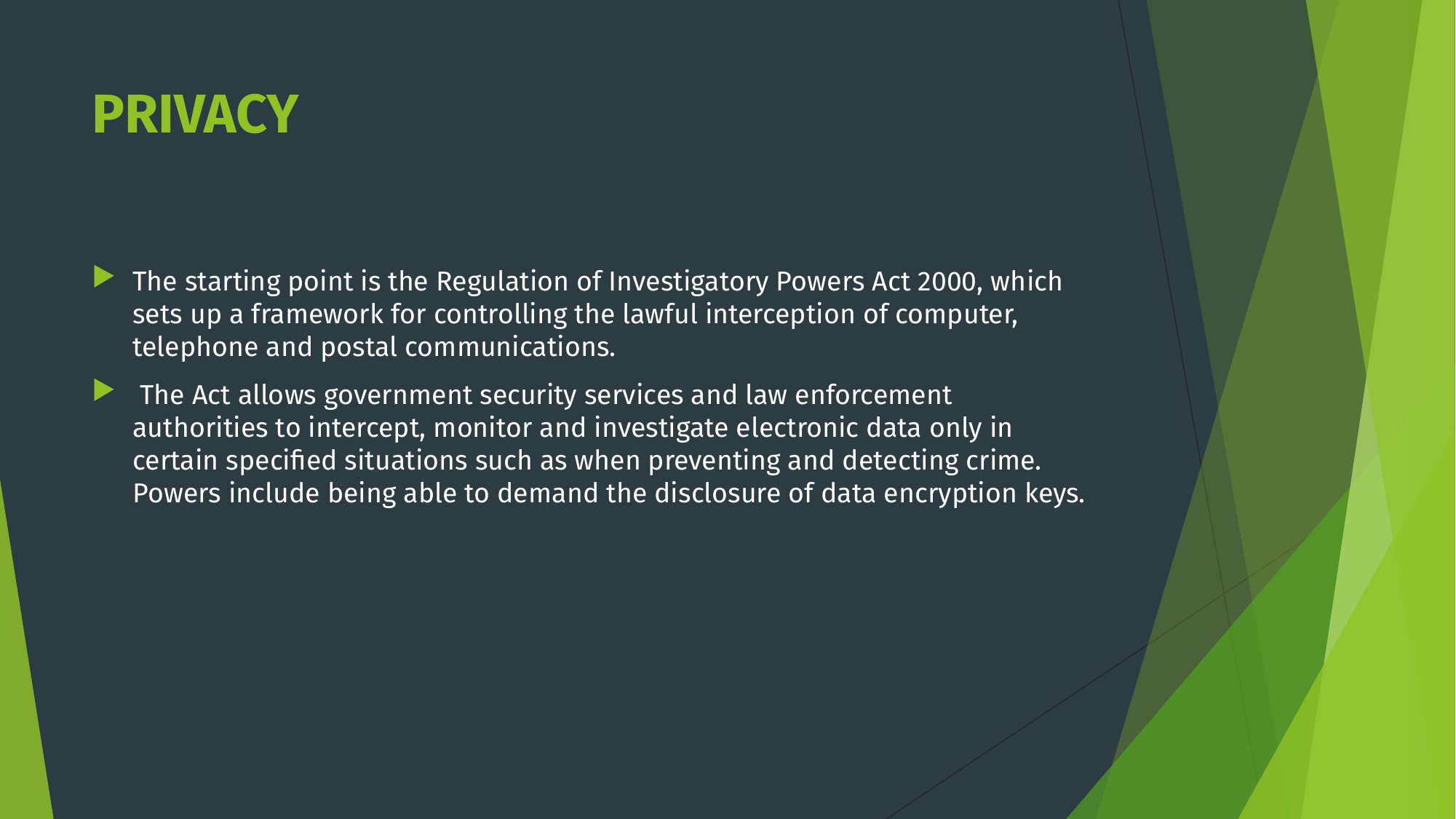

# PRIVACY
The starting point is the Regulation of Investigatory Powers Act 2000, which sets up a framework for controlling the lawful interception of computer, telephone and postal communications.
 The Act allows government security services and law enforcement authorities to intercept, monitor and investigate electronic data only in certain specified situations such as when preventing and detecting crime. Powers include being able to demand the disclosure of data encryption keys.